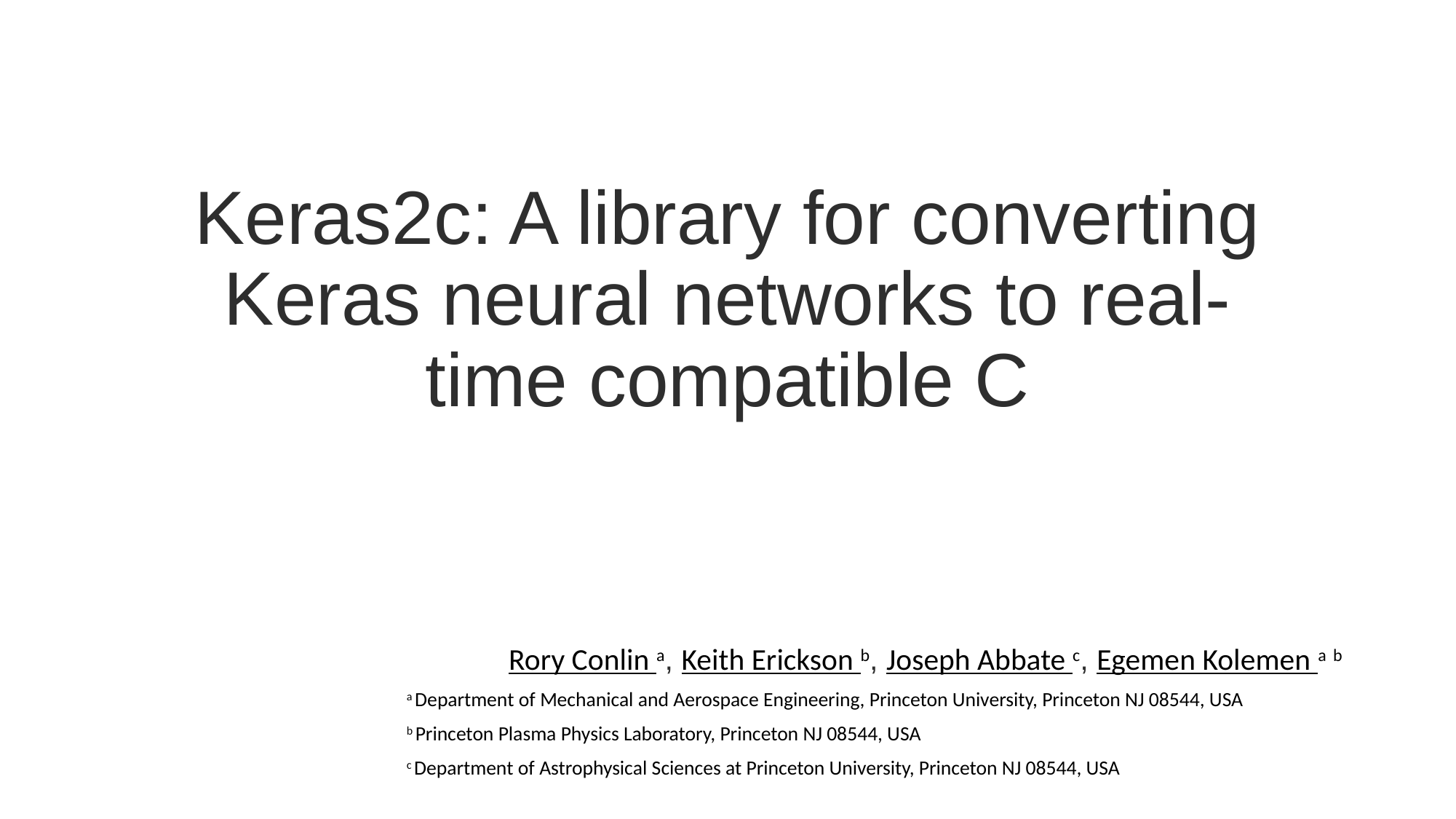

# Keras2c: A library for converting Keras neural networks to real-time compatible C
Rory Conlin a, Keith Erickson b, Joseph Abbate c, Egemen Kolemen a b
a Department of Mechanical and Aerospace Engineering, Princeton University, Princeton NJ 08544, USA
b Princeton Plasma Physics Laboratory, Princeton NJ 08544, USA
c Department of Astrophysical Sciences at Princeton University, Princeton NJ 08544, USA